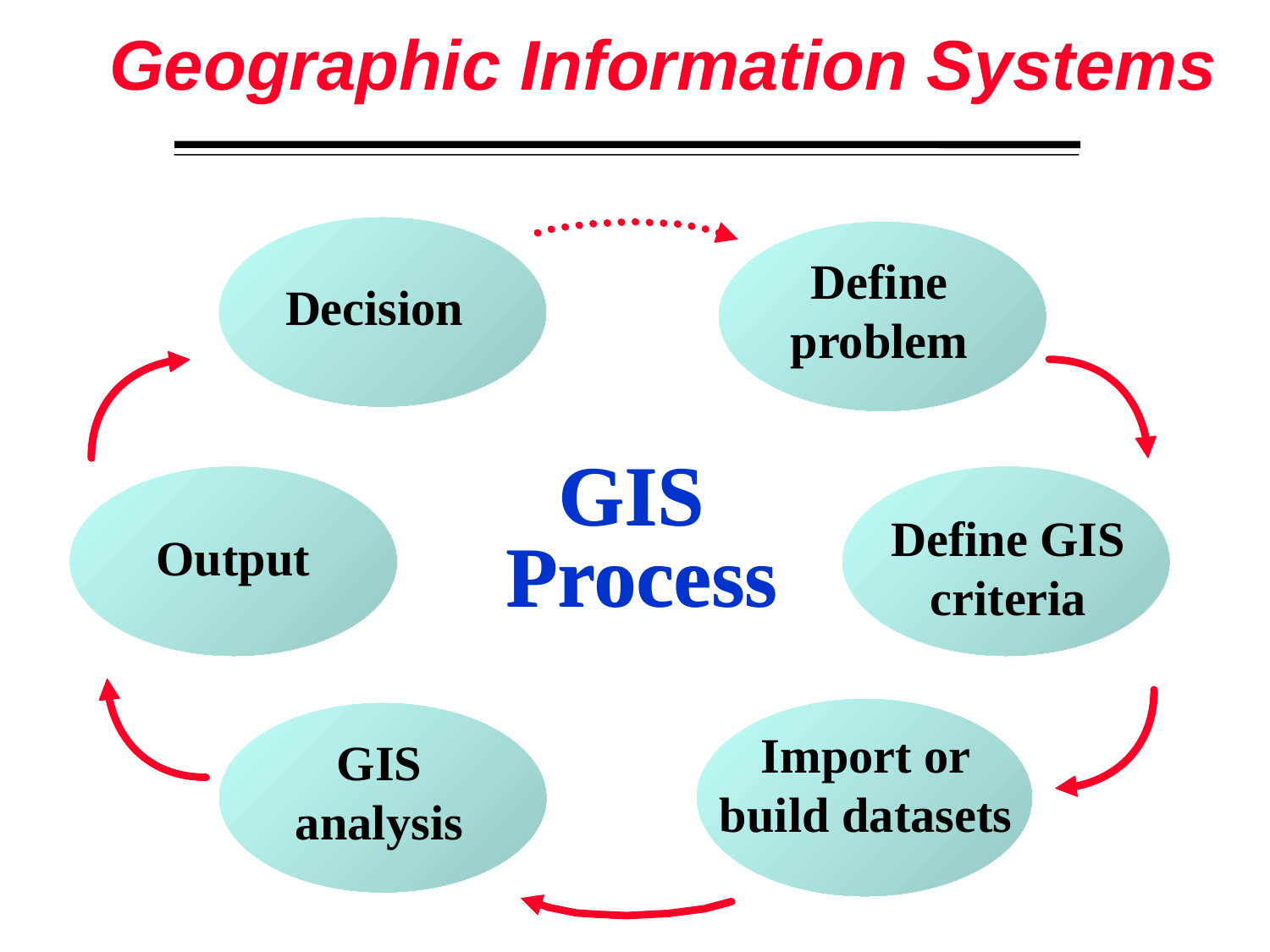

# Geographic Information Systems

Define
problem
Decision

GIS
Process

Define GIS
criteria
Output

Import or
build datasets
GIS
analysis

Define
problem
Decision

GIS
Process

Define GIS
criteria
Output

Import or
build datasets
GIS
analysis